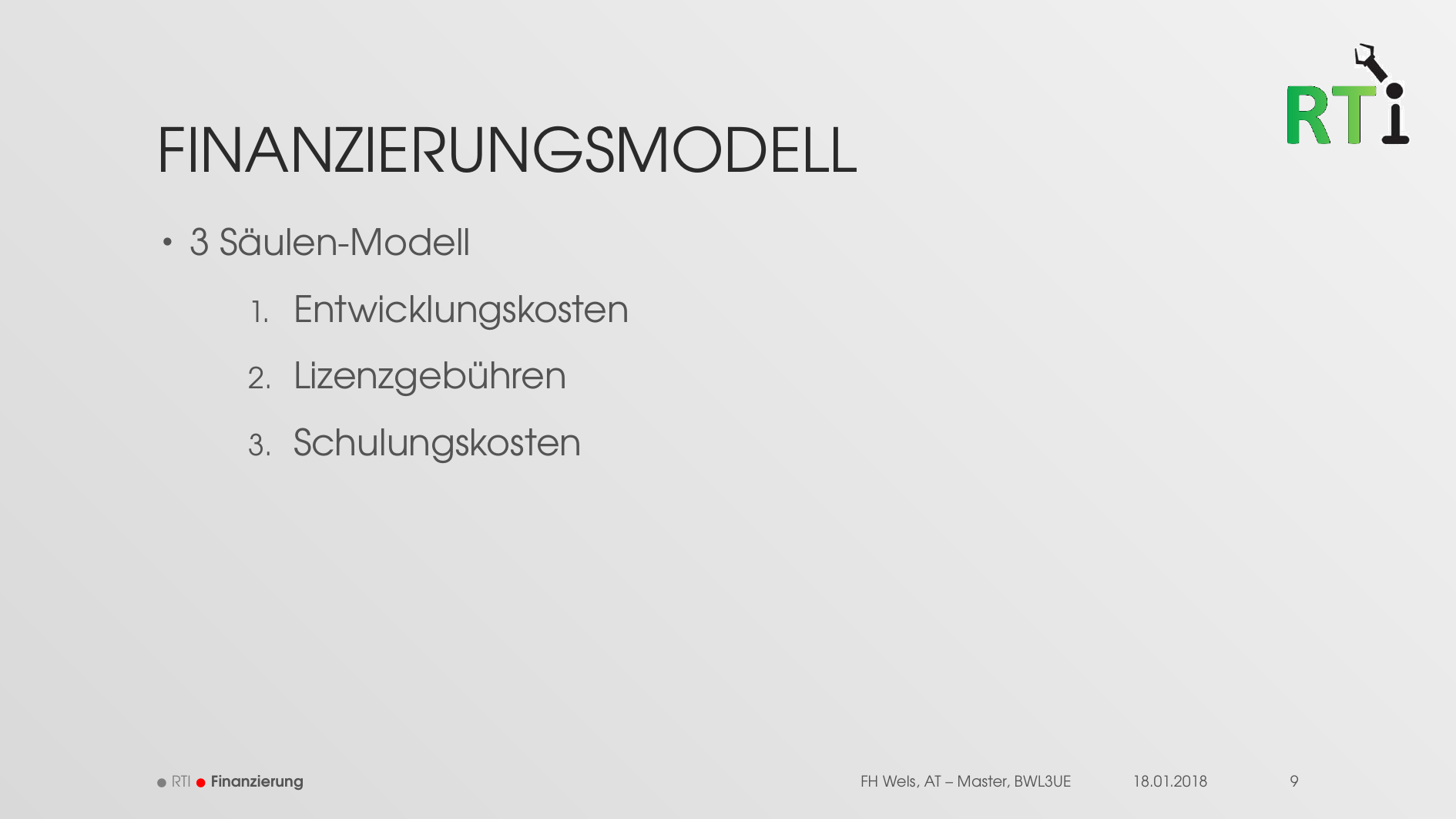

# Finanzierungsmodell
3 Säulen-Modell
Entwicklungskosten
Lizenzgebühren
Schulungskosten
● RTI ● Finanzierung
18.01.2018
9